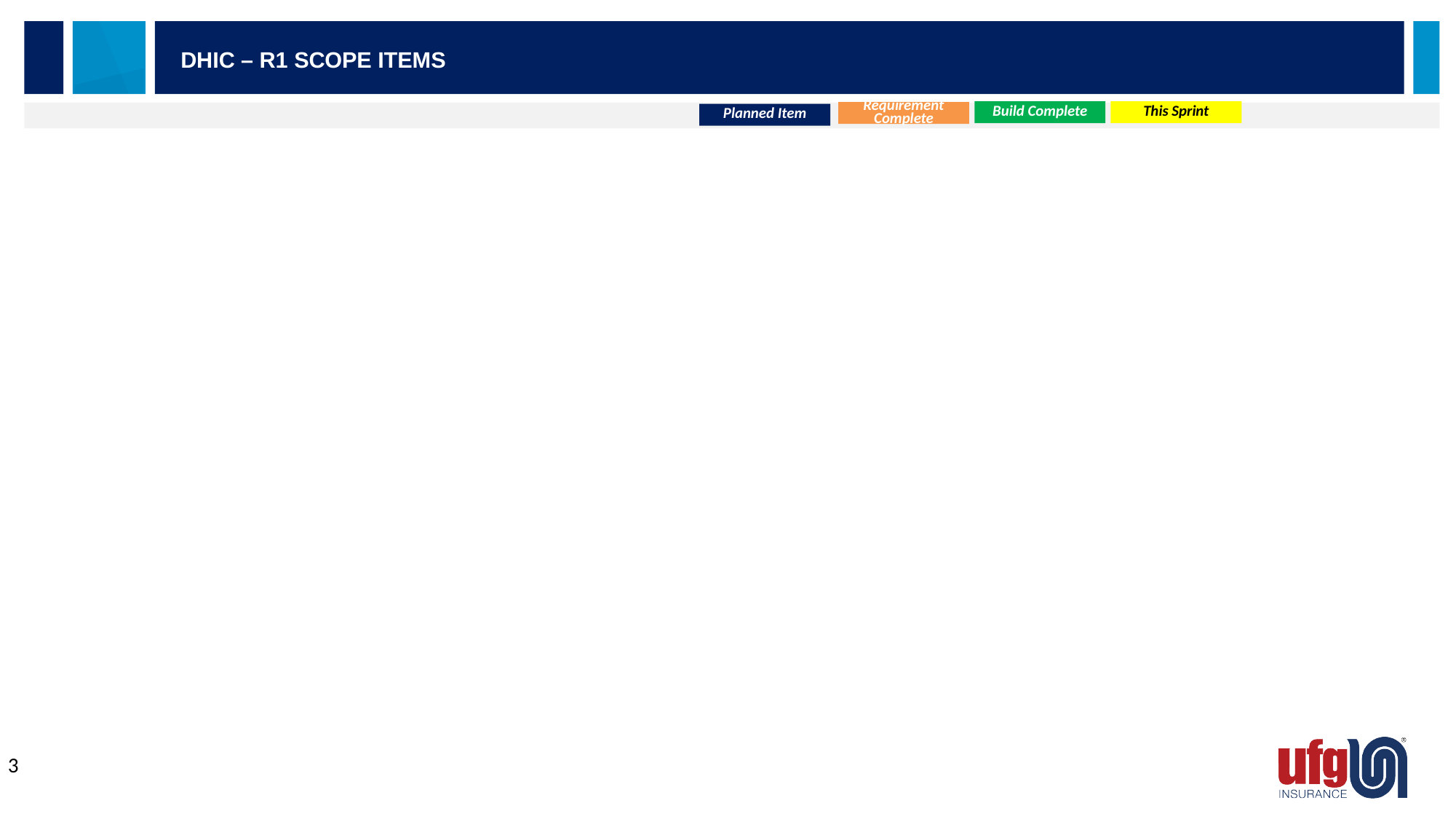

DHIC – R1 SCOPE ITEMS
Build Complete
This Sprint
Requirement Complete
Planned Item
3